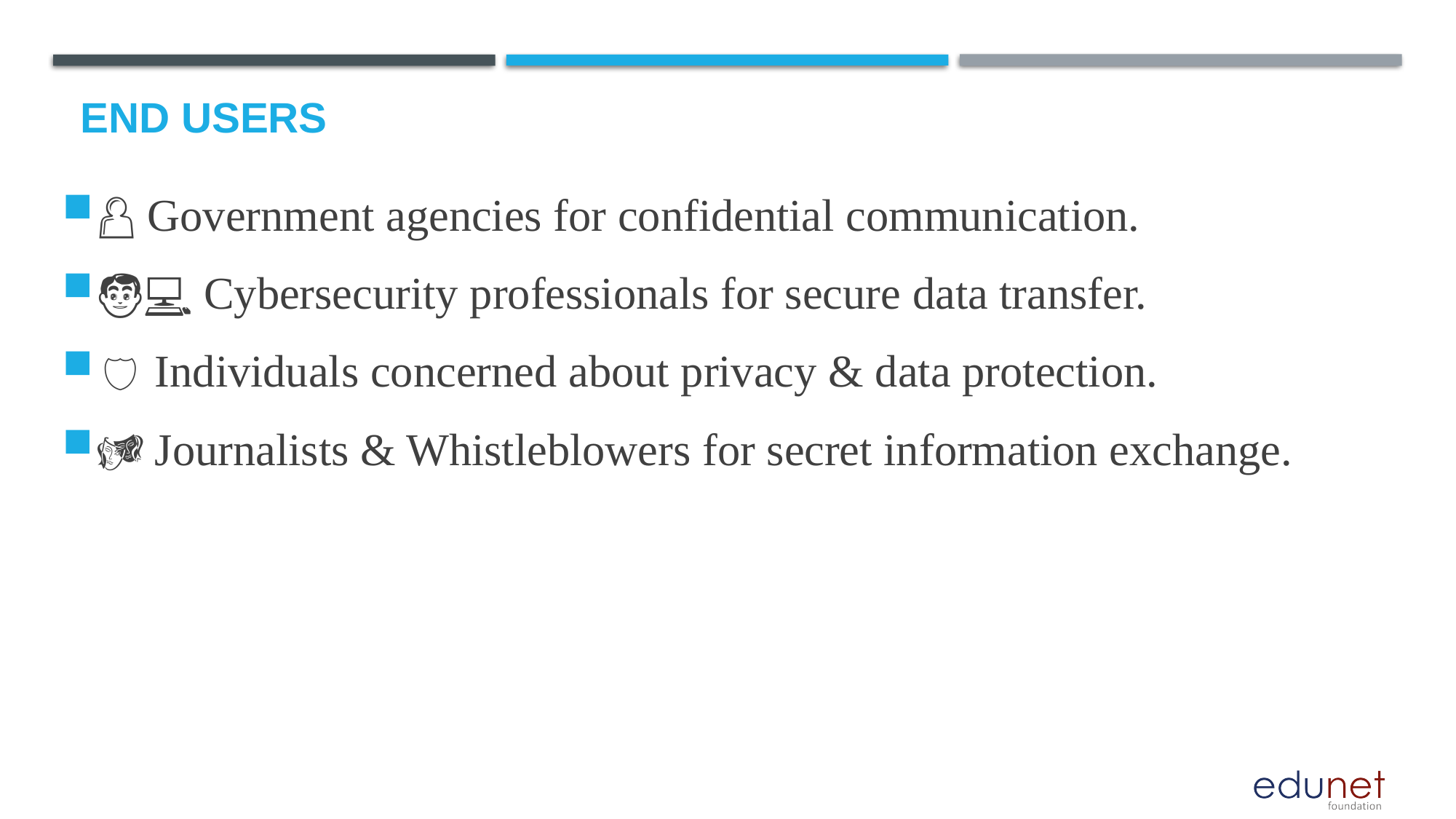

# End users
👤 Government agencies for confidential communication.
👨‍💻 Cybersecurity professionals for secure data transfer.
🛡️ Individuals concerned about privacy & data protection.
🎭 Journalists & Whistleblowers for secret information exchange.